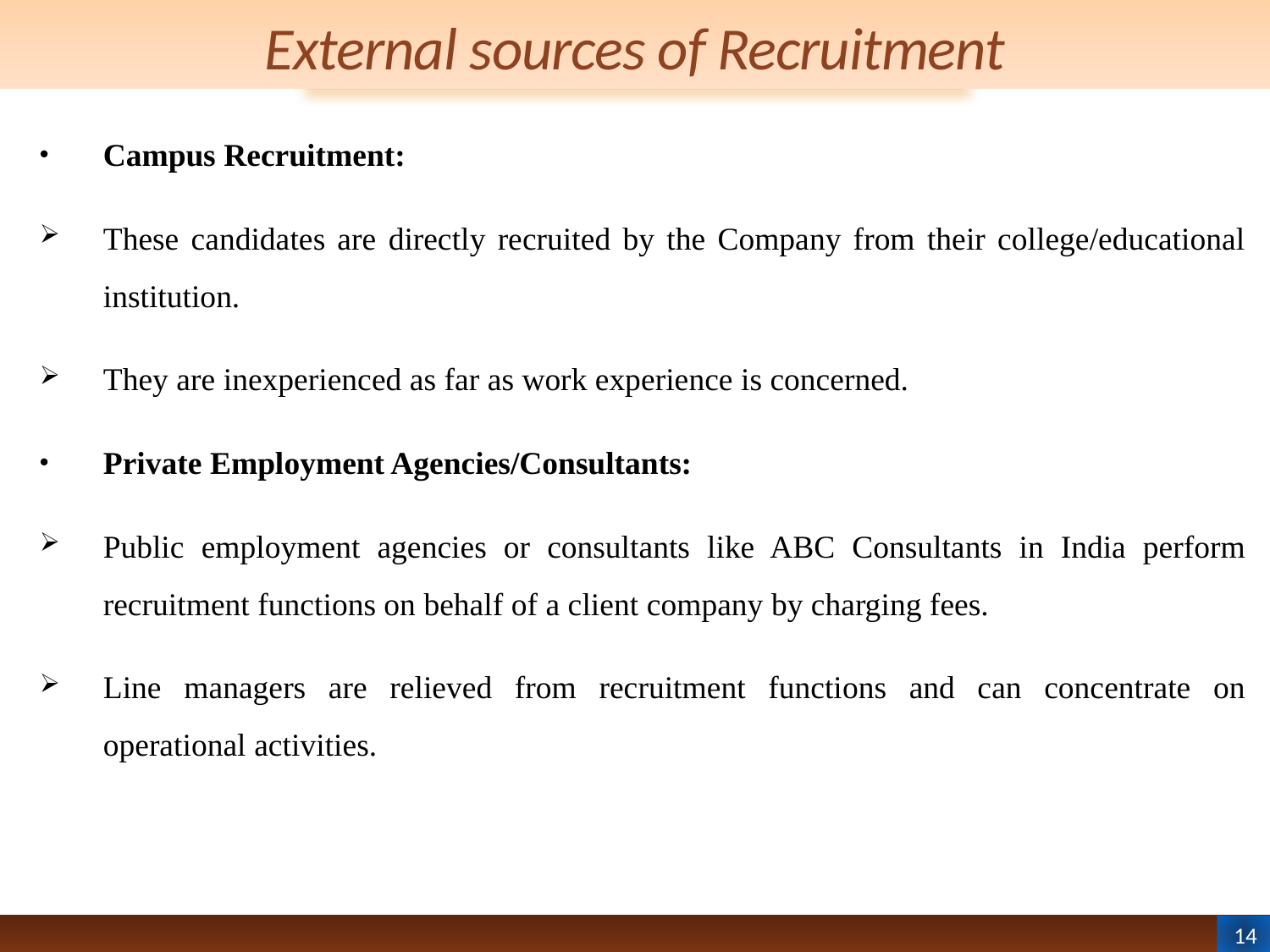

# External sources of Recruitment
Campus Recruitment:
These candidates are directly recruited by the Company from their college/educational institution.
They are inexperienced as far as work experience is concerned.
Private Employment Agencies/Consultants:
Public employment agencies or consultants like ABC Consultants in India perform recruitment functions on behalf of a client company by charging fees.
Line managers are relieved from recruitment functions and can concentrate on operational activities.
14